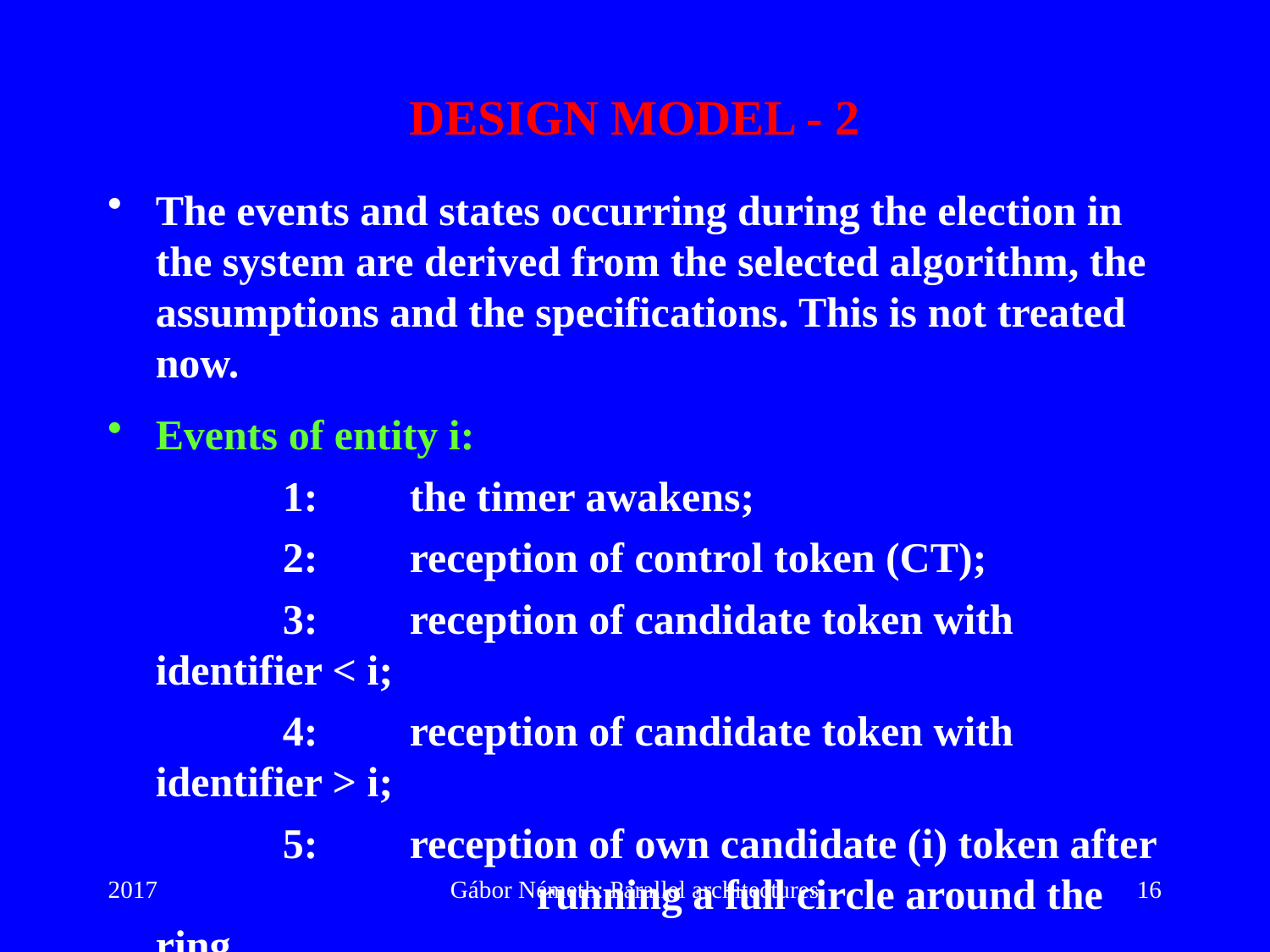

# DESIGN MODEL - 2
The events and states occurring during the election in the system are derived from the selected algorithm, the assumptions and the specifications. This is not treated now.
Events of entity i:
		1:	the timer awakens;
		2:	reception of control token (CT);
		3:	reception of candidate token with identifier < i;
		4:	reception of candidate token with identifier > i;
		5:	reception of own candidate (i) token after 			running a full circle around the ring.
2017
Gábor Németh: Parallel architectures
16